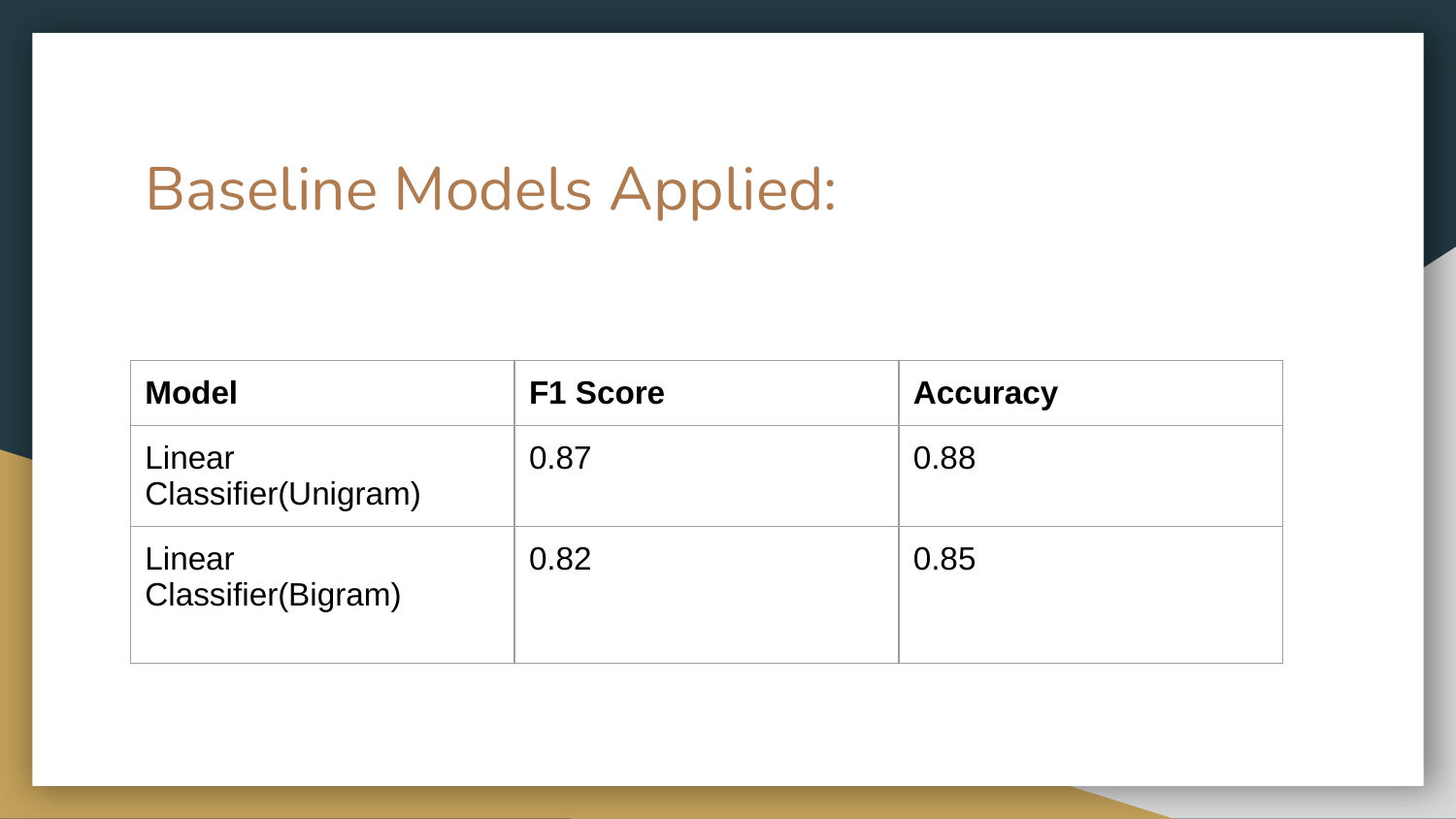

# Baseline Models Applied:
| Model | F1 Score | Accuracy |
| --- | --- | --- |
| Linear Classifier(Unigram) | 0.87 | 0.88 |
| Linear Classifier(Bigram) | 0.82 | 0.85 |